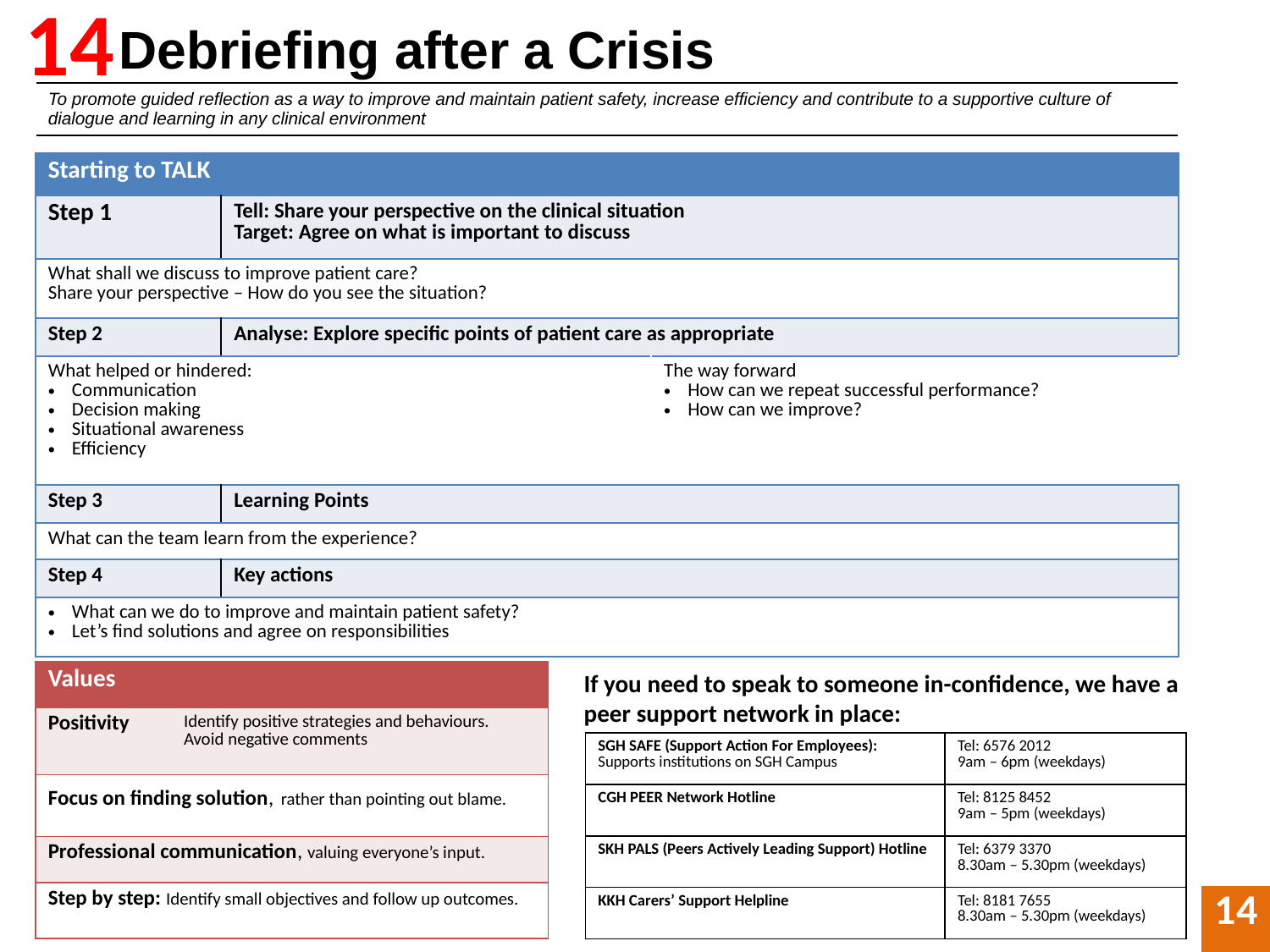

14
# Debriefing after a Crisis
| 1 |
| --- |
| 2 |
| 3 |
| 4 |
| 5 |
| 6 |
| 7 |
| 8 |
| 9 |
| 10 |
| 11 |
| 12 |
| 13 |
| 14 |
| To promote guided reflection as a way to improve and maintain patient safety, increase efficiency and contribute to a supportive culture of dialogue and learning in any clinical environment |
| --- |
| Starting to TALK |  |  |
| --- | --- | --- |
| Step 1 | Tell: Share your perspective on the clinical situation Target: Agree on what is important to discuss |  |
| What shall we discuss to improve patient care? Share your perspective – How do you see the situation? |  |  |
| Step 2 | Analyse: Explore specific points of patient care as appropriate |  |
| What helped or hindered: Communication Decision making Situational awareness Efficiency |  | The way forward How can we repeat successful performance? How can we improve? |
| Step 3 | Learning Points |  |
| What can the team learn from the experience? |  |  |
| Step 4 | Key actions |  |
| What can we do to improve and maintain patient safety? Let’s find solutions and agree on responsibilities |  |  |
| Values |  |
| --- | --- |
| Positivity | Identify positive strategies and behaviours. Avoid negative comments |
| Focus on finding solution, rather than pointing out blame. |  |
| Professional communication, valuing everyone’s input. |  |
| Step by step: Identify small objectives and follow up outcomes. |  |
If you need to speak to someone in-confidence, we have a peer support network in place:
| SGH SAFE (Support Action For Employees): Supports institutions on SGH Campus | Tel: 6576 2012 9am – 6pm (weekdays) |
| --- | --- |
| CGH PEER Network Hotline | Tel: 8125 8452 9am – 5pm (weekdays) |
| SKH PALS (Peers Actively Leading Support) Hotline | Tel: 6379 3370 8.30am – 5.30pm (weekdays) |
| KKH Carers’ Support Helpline | Tel: 8181 7655 8.30am – 5.30pm (weekdays) |